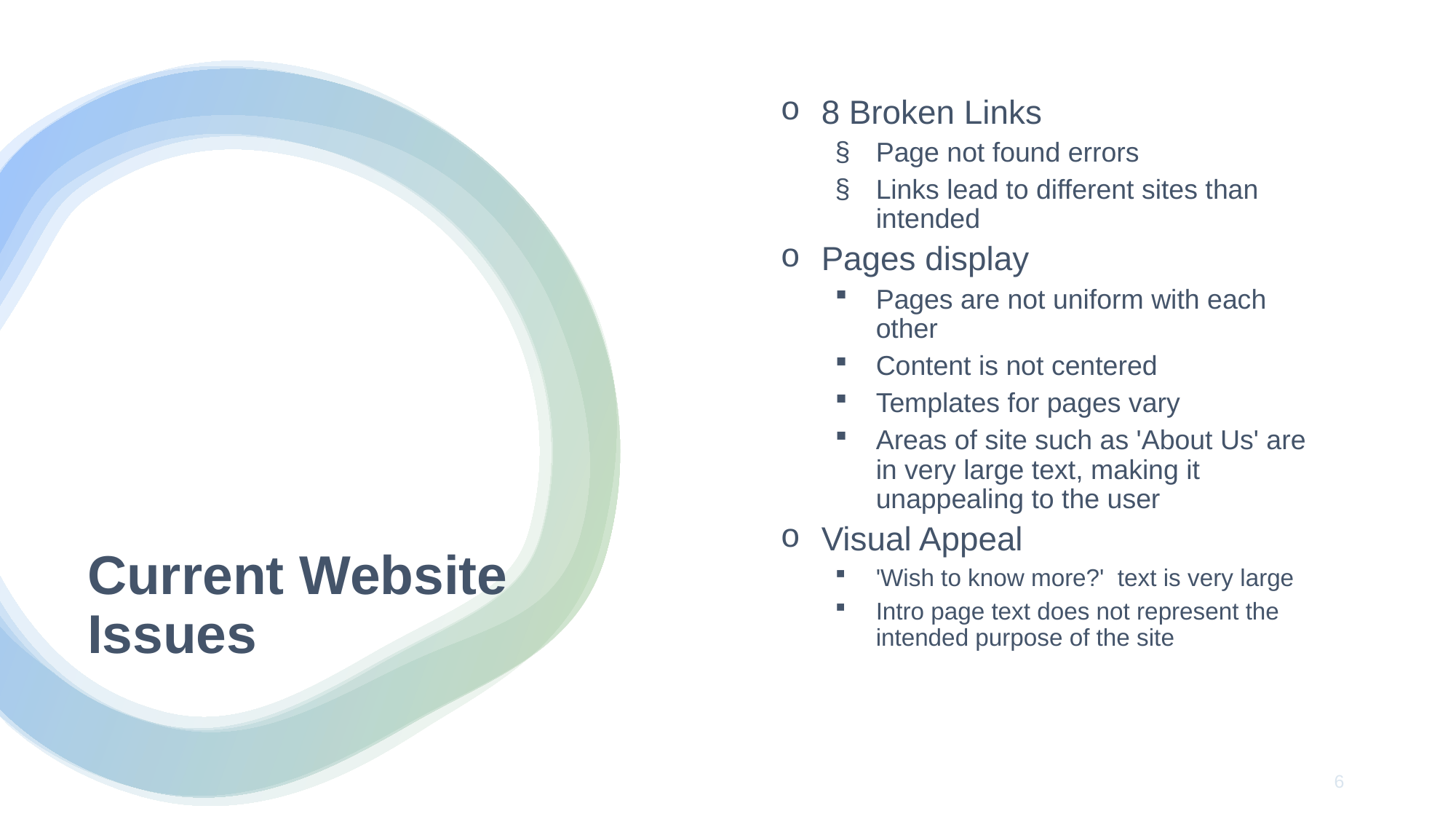

8 Broken Links
Page not found errors
Links lead to different sites than intended
Pages display
Pages are not uniform with each other
Content is not centered
Templates for pages vary
Areas of site such as 'About Us' are in very large text, making it unappealing to the user
Visual Appeal
'Wish to know more?'  text is very large
Intro page text does not represent the intended purpose of the site

# Current Website Issues
6